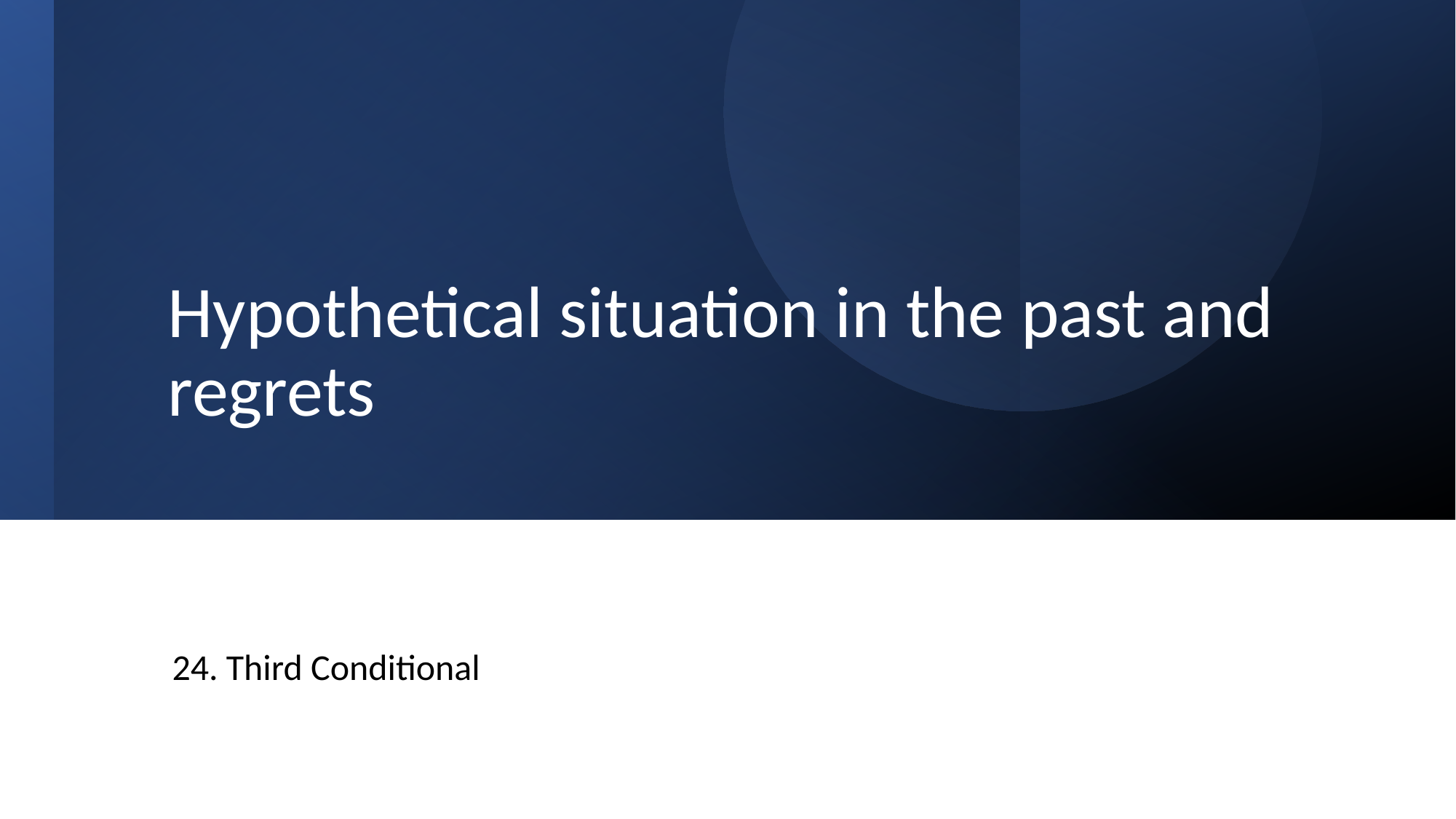

# Hypothetical situation in the past and regrets
24. Third Conditional